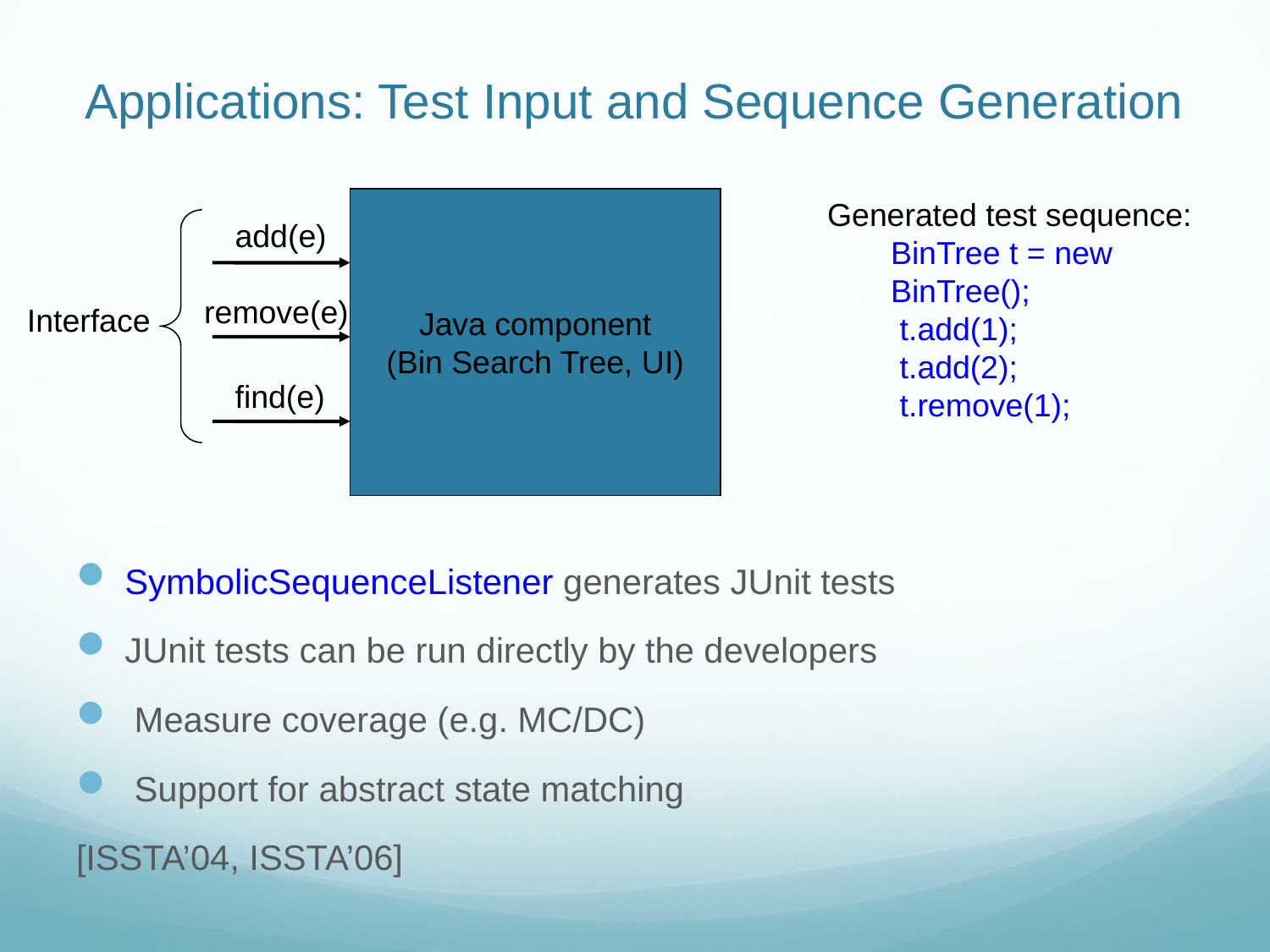

Applications: Test Input and Sequence Generation
Java component
(Bin Search Tree, UI)
Generated test sequence:
BinTree t = new BinTree();
 t.add(1);
 t.add(2);
 t.remove(1);

add(e)

remove(e)
Interface

find(e)

SymbolicSequenceListener generates JUnit tests
JUnit tests can be run directly by the developers
 Measure coverage (e.g. MC/DC)
 Support for abstract state matching
[ISSTA’04, ISSTA’06]